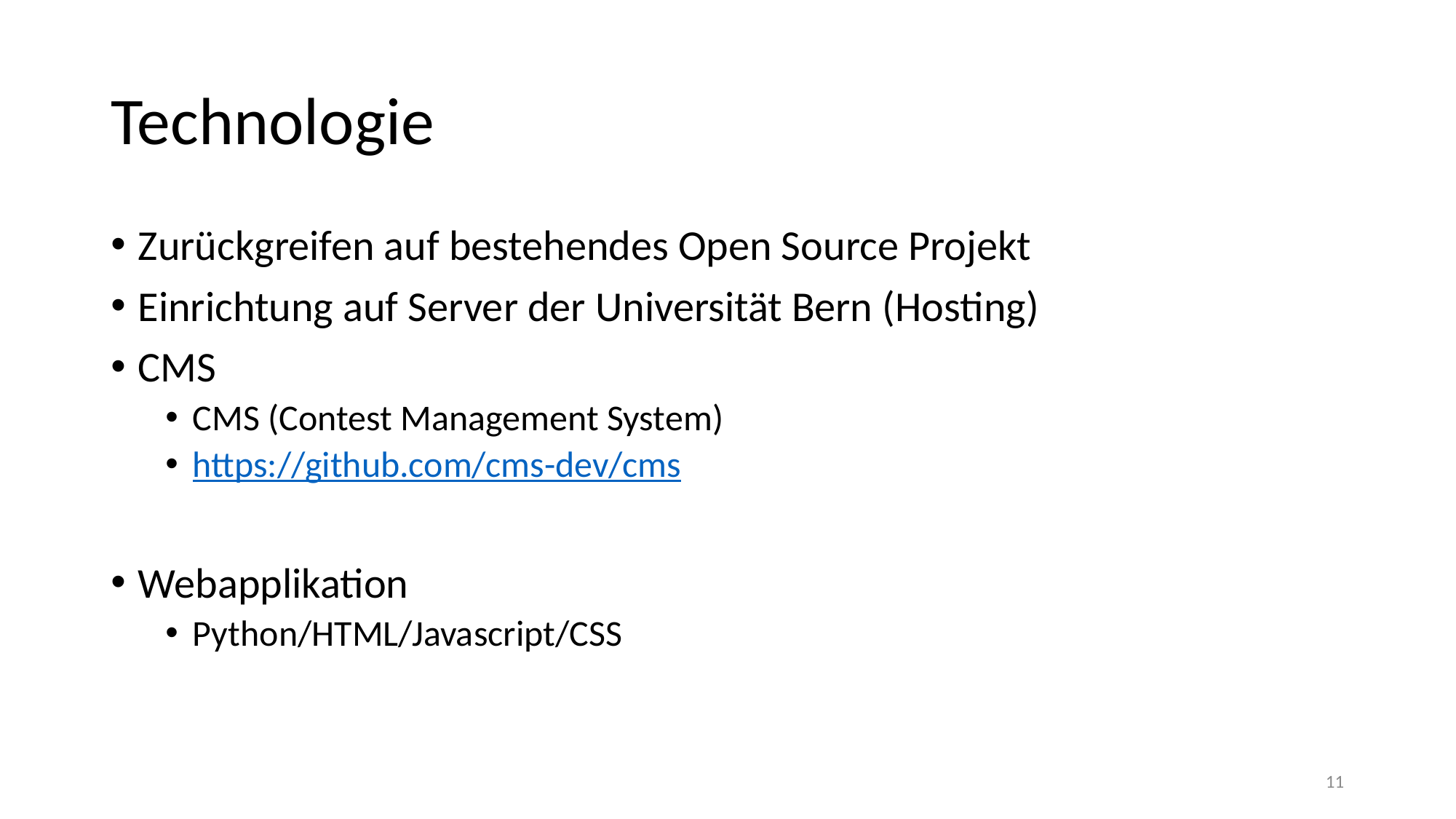

# Technologie
Zurückgreifen auf bestehendes Open Source Projekt
Einrichtung auf Server der Universität Bern (Hosting)
CMS
CMS (Contest Management System)
https://github.com/cms-dev/cms

Webapplikation
Python/HTML/Javascript/CSS

11